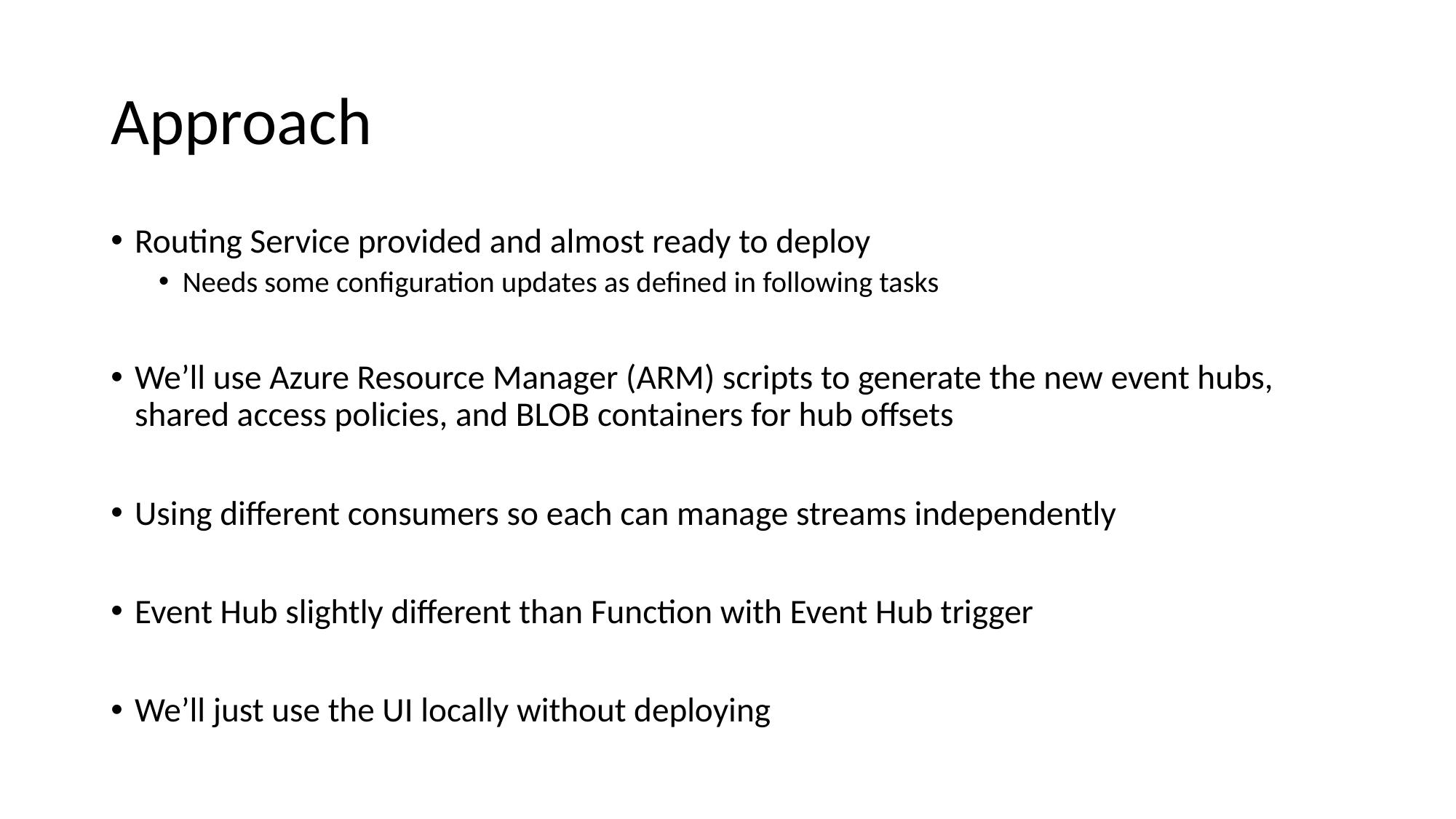

# Approach
Routing Service provided and almost ready to deploy
Needs some configuration updates as defined in following tasks

We’ll use Azure Resource Manager (ARM) scripts to generate the new event hubs, shared access policies, and BLOB containers for hub offsets

Using different consumers so each can manage streams independently

Event Hub slightly different than Function with Event Hub trigger

We’ll just use the UI locally without deploying